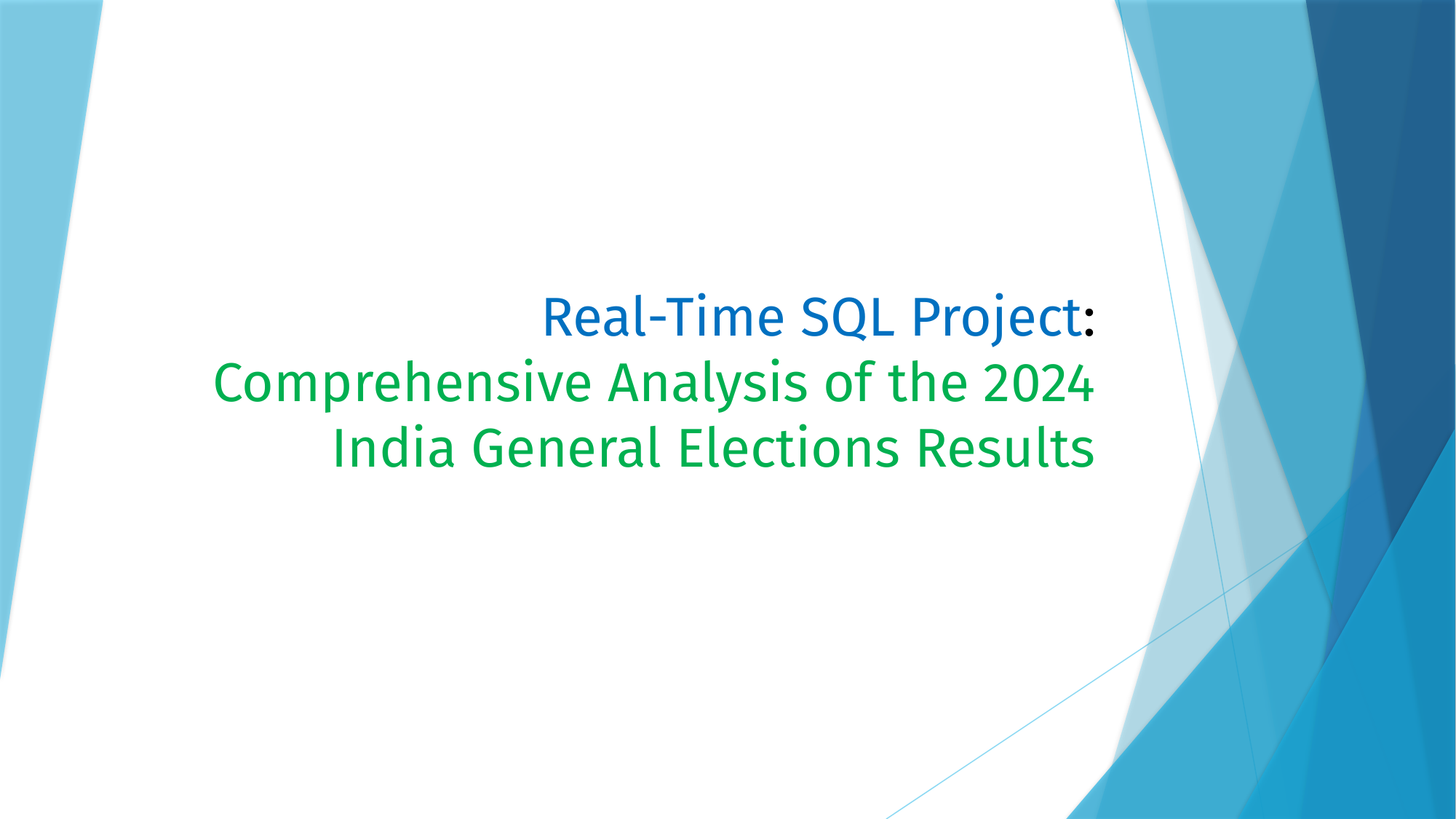

# Real-Time SQL Project: Comprehensive Analysis of the 2024 India General Elections Results